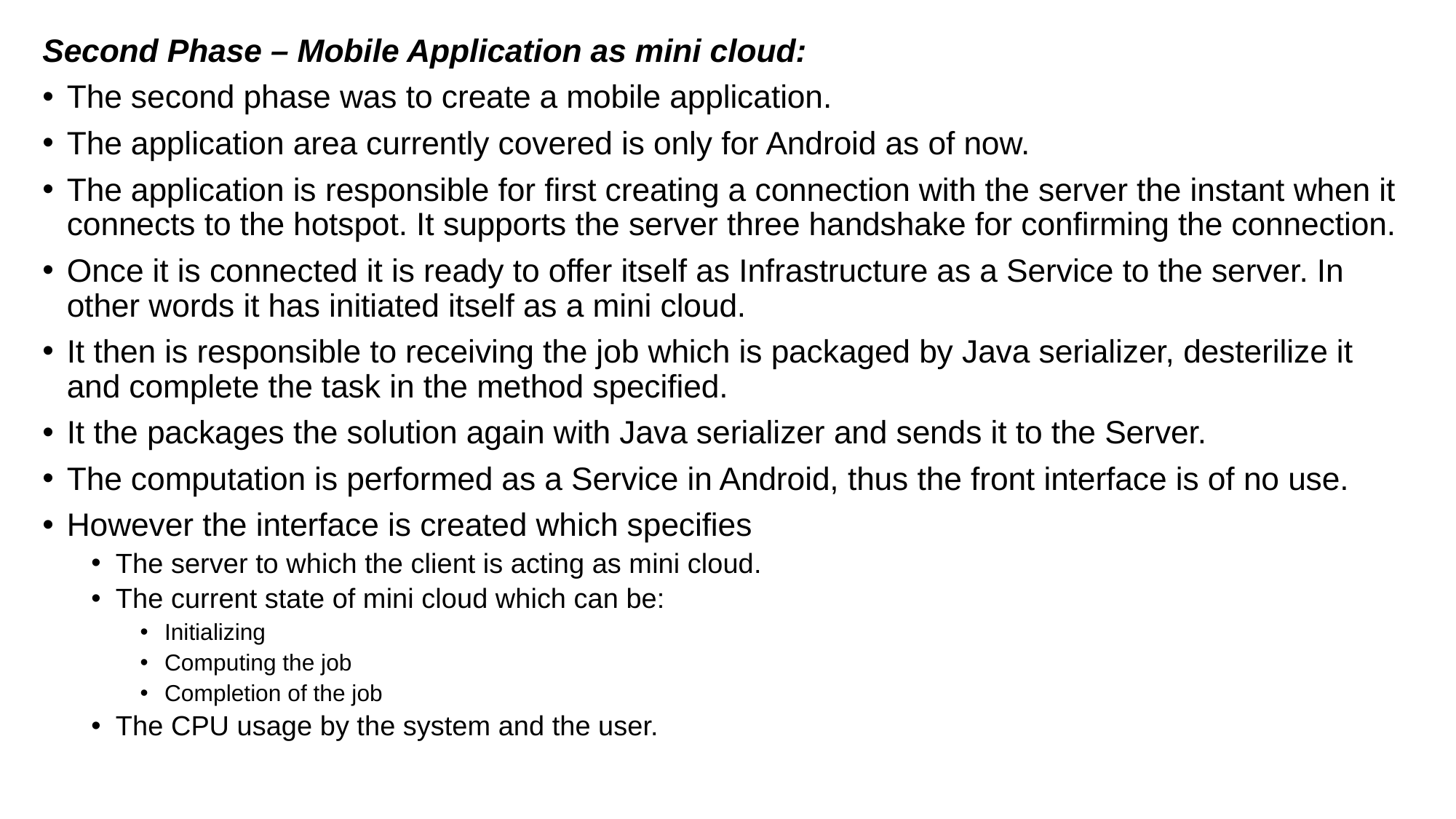

Second Phase – Mobile Application as mini cloud:
The second phase was to create a mobile application.
The application area currently covered is only for Android as of now.
The application is responsible for first creating a connection with the server the instant when it connects to the hotspot. It supports the server three handshake for confirming the connection.
Once it is connected it is ready to offer itself as Infrastructure as a Service to the server. In other words it has initiated itself as a mini cloud.
It then is responsible to receiving the job which is packaged by Java serializer, desterilize it and complete the task in the method specified.
It the packages the solution again with Java serializer and sends it to the Server.
The computation is performed as a Service in Android, thus the front interface is of no use.
However the interface is created which specifies
The server to which the client is acting as mini cloud.
The current state of mini cloud which can be:
Initializing
Computing the job
Completion of the job
The CPU usage by the system and the user.